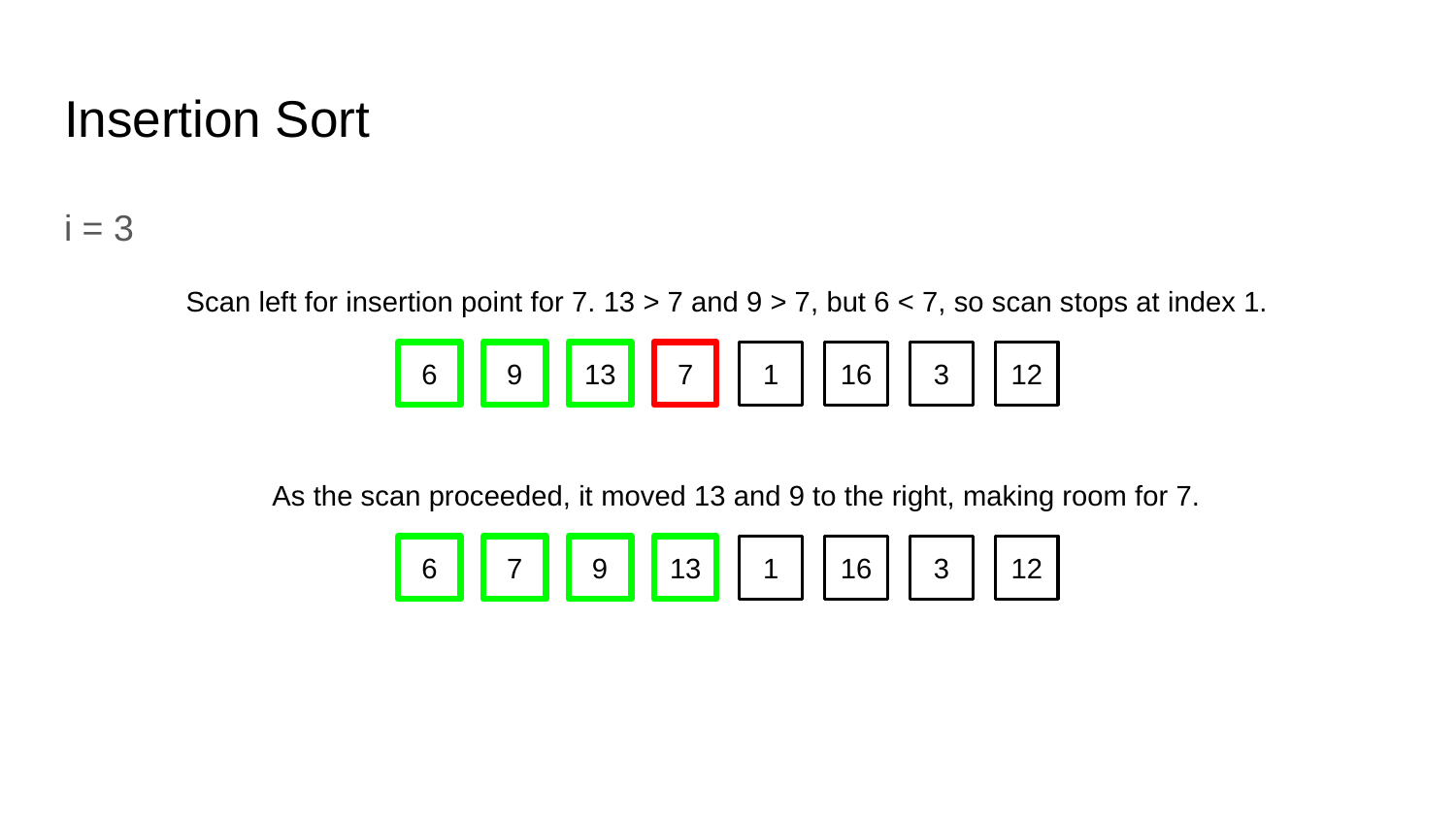

# Insertion Sort
i = 3
Scan left for insertion point for 7. 13 > 7 and 9 > 7, but 6 < 7, so scan stops at index 1.
6
9
13
7
1
16
3
12
As the scan proceeded, it moved 13 and 9 to the right, making room for 7.
6
7
9
13
1
16
3
12